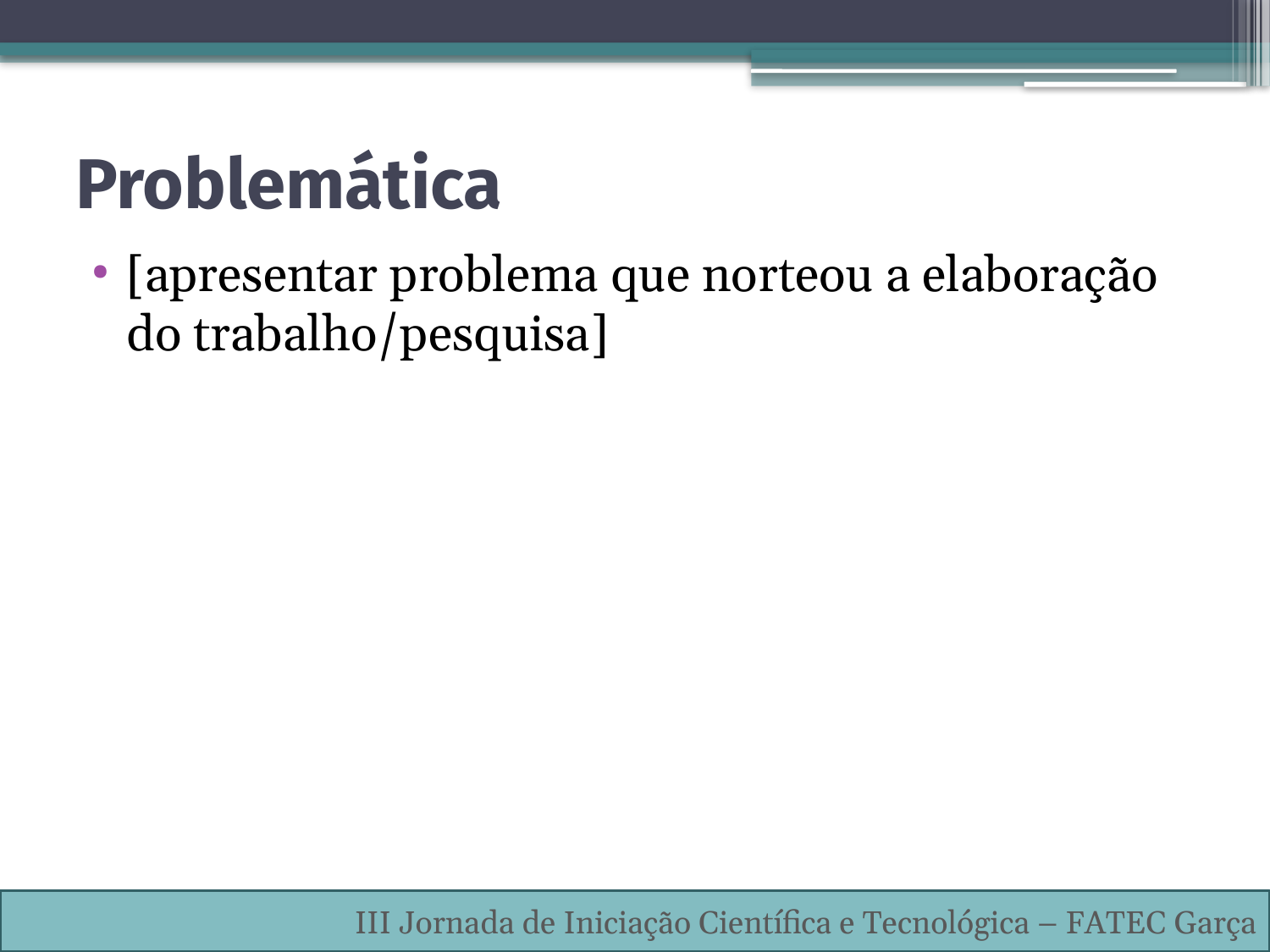

# Problemática
[apresentar problema que norteou a elaboração do trabalho/pesquisa]

III Jornada de Iniciação Científica e Tecnológica – FATEC Garça